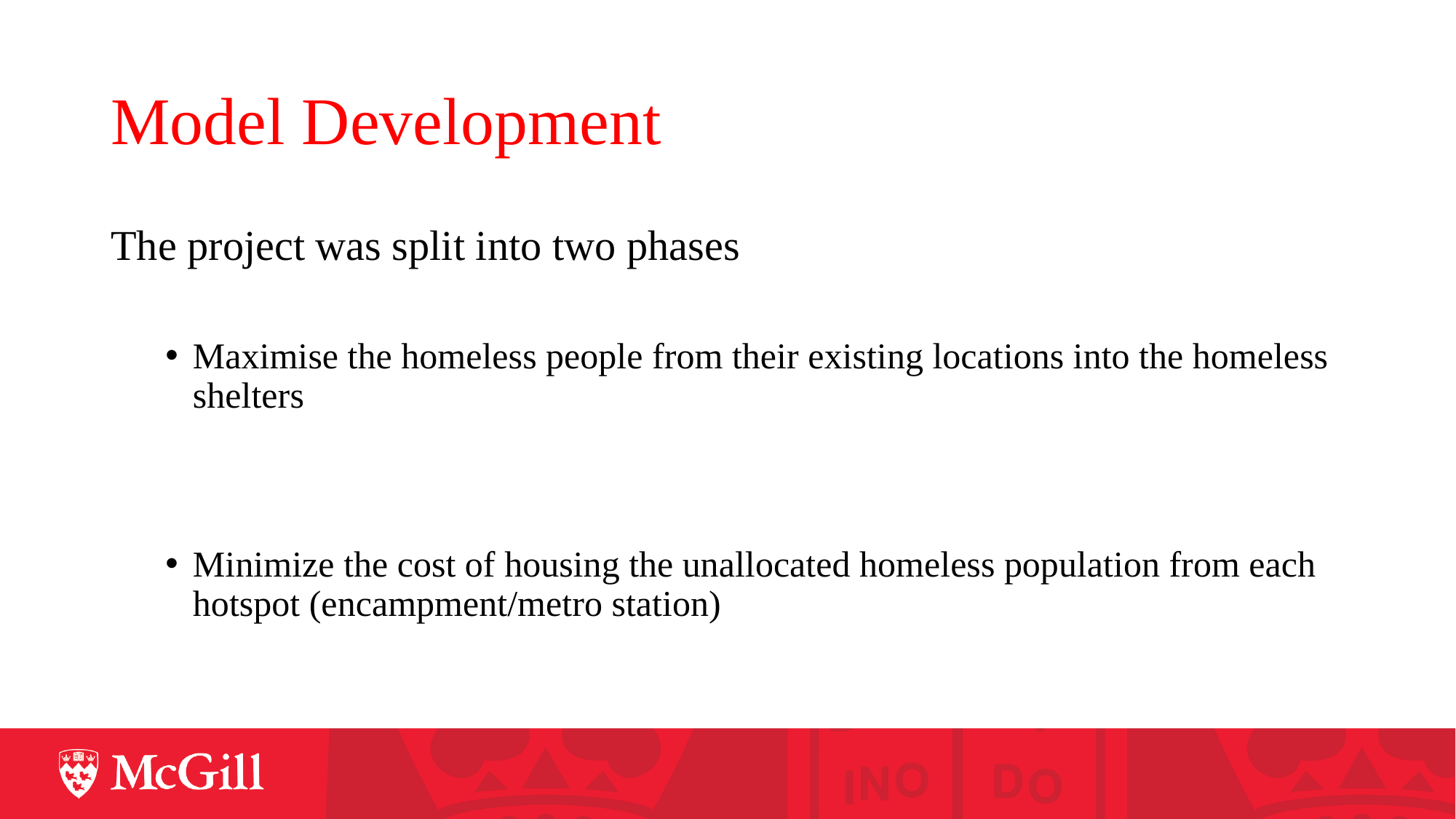

# Model Development
The project was split into two phases

Maximise the homeless people from their existing locations into the homeless shelters

Minimize the cost of housing the unallocated homeless population from each hotspot (encampment/metro station)